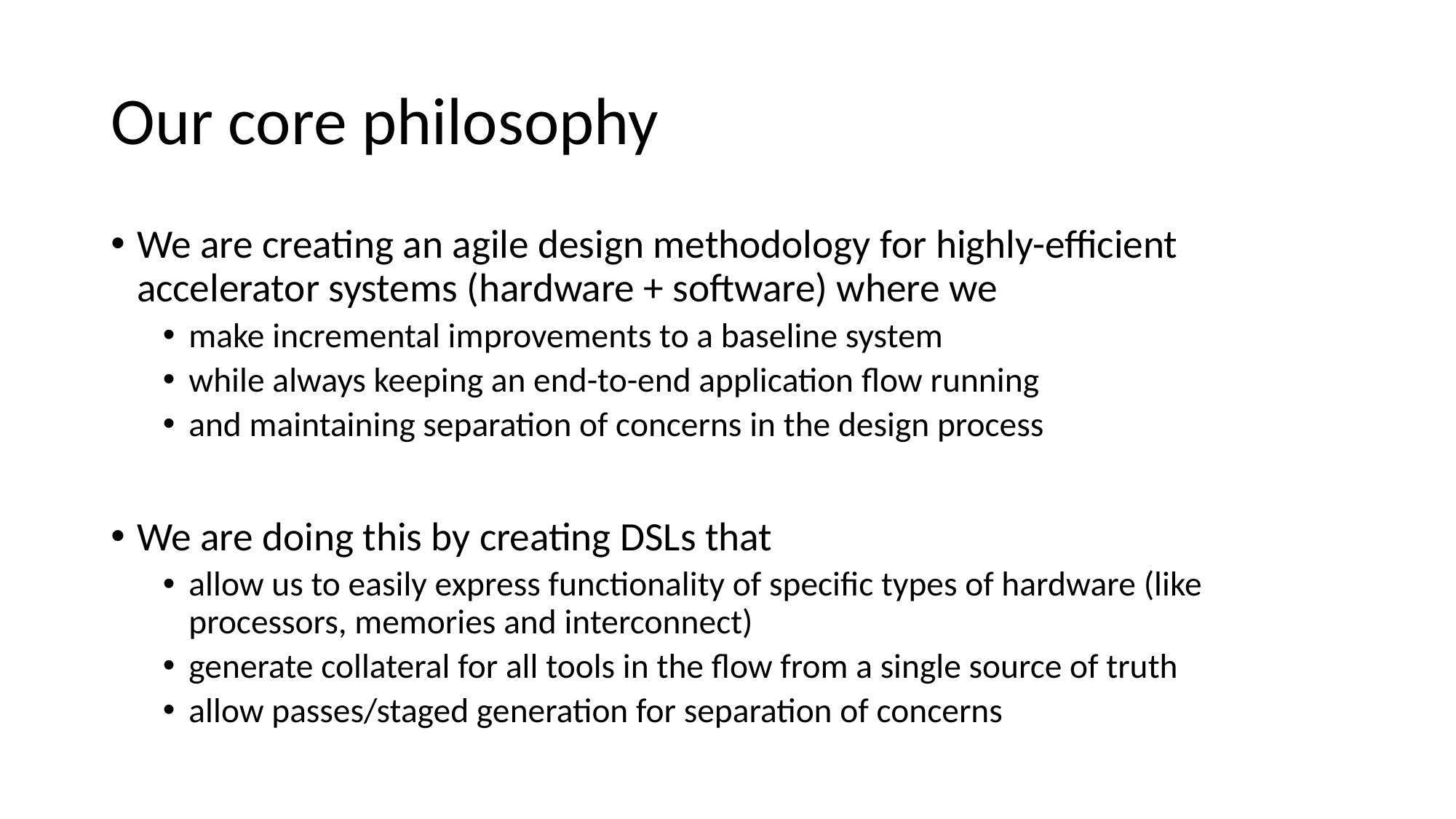

# Our core philosophy
We are creating an agile design methodology for highly-efficient accelerator systems (hardware + software) where we
make incremental improvements to a baseline system
while always keeping an end-to-end application flow running
and maintaining separation of concerns in the design process

We are doing this by creating DSLs that
allow us to easily express functionality of specific types of hardware (like processors, memories and interconnect)
generate collateral for all tools in the flow from a single source of truth
allow passes/staged generation for separation of concerns